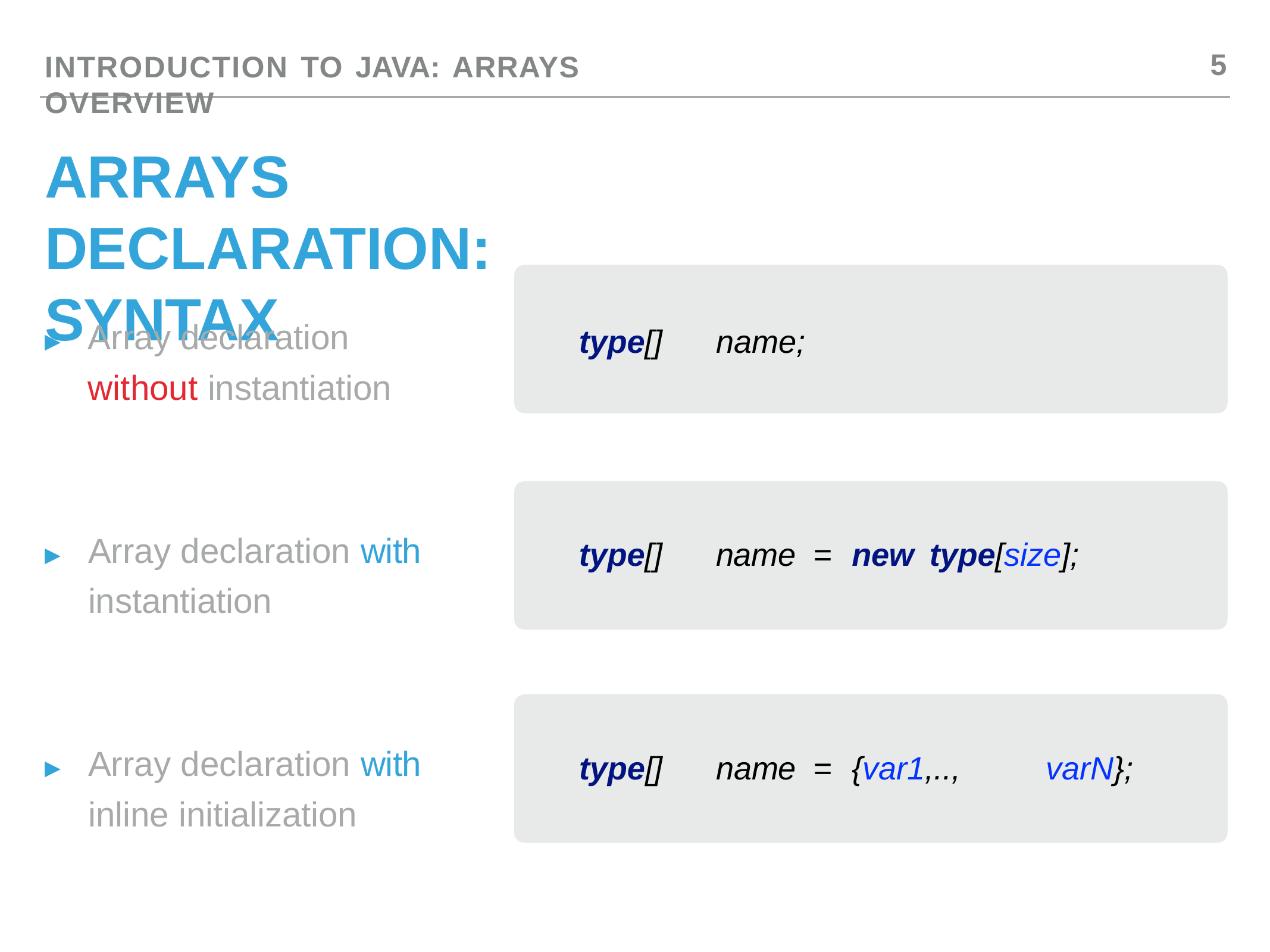

5
INTRODUCTION TO JAVA: ARRAYS OVERVIEW
# ARRAYS DECLARATION: SYNTAX

▸	Array declaration without instantiation
type[]	name;

▸	Array declaration with instantiation
type[]	name	=	new	type[size];

▸	Array declaration with inline initialization
type[]	name	=	{var1,..,	varN};